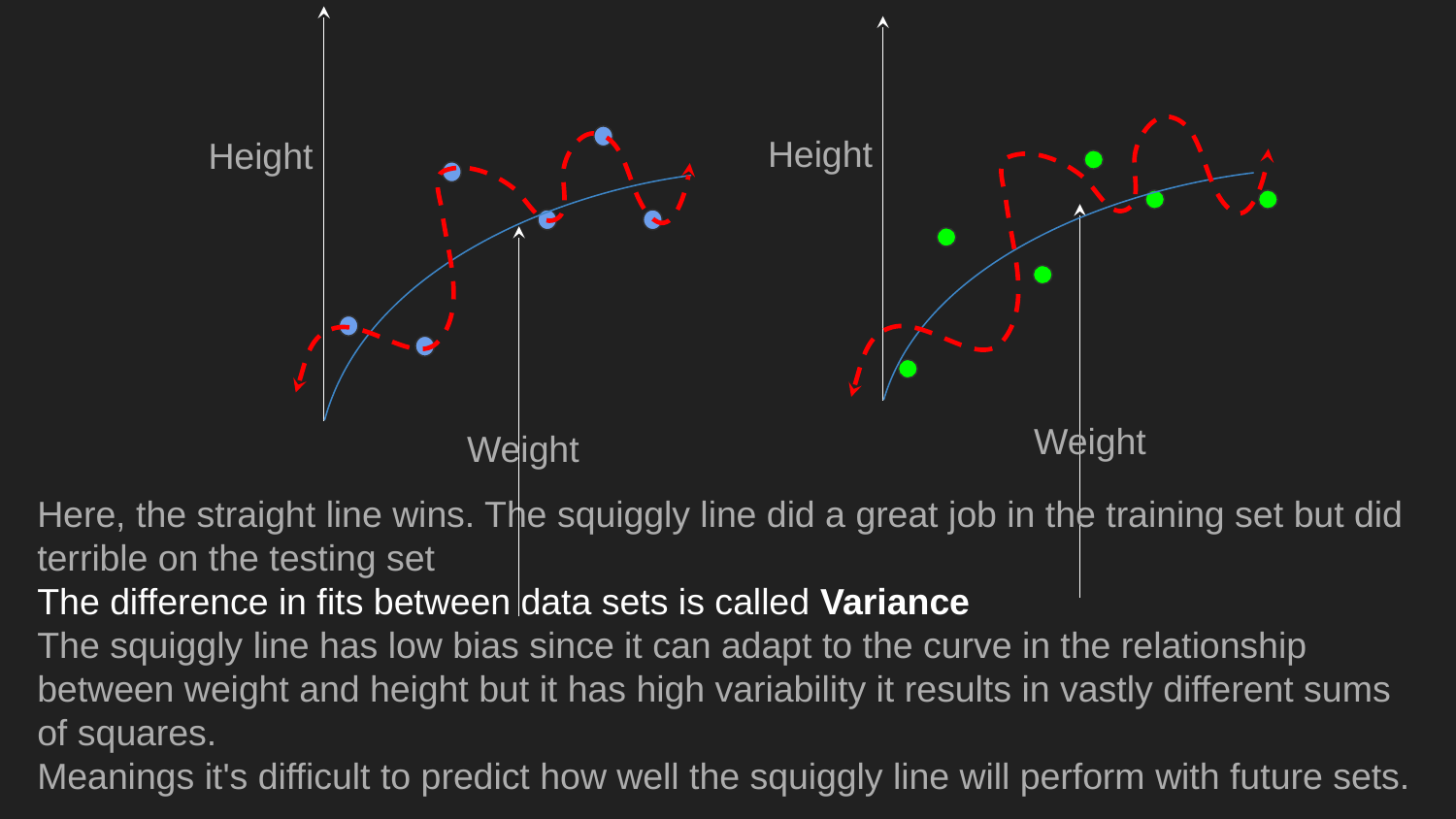

Height
Height

Weight
Weight
Here, the straight line wins. The squiggly line did a great job in the training set but did terrible on the testing set
The difference in fits between data sets is called Variance
The squiggly line has low bias since it can adapt to the curve in the relationship between weight and height but it has high variability it results in vastly different sums of squares.
Meanings it's difficult to predict how well the squiggly line will perform with future sets.